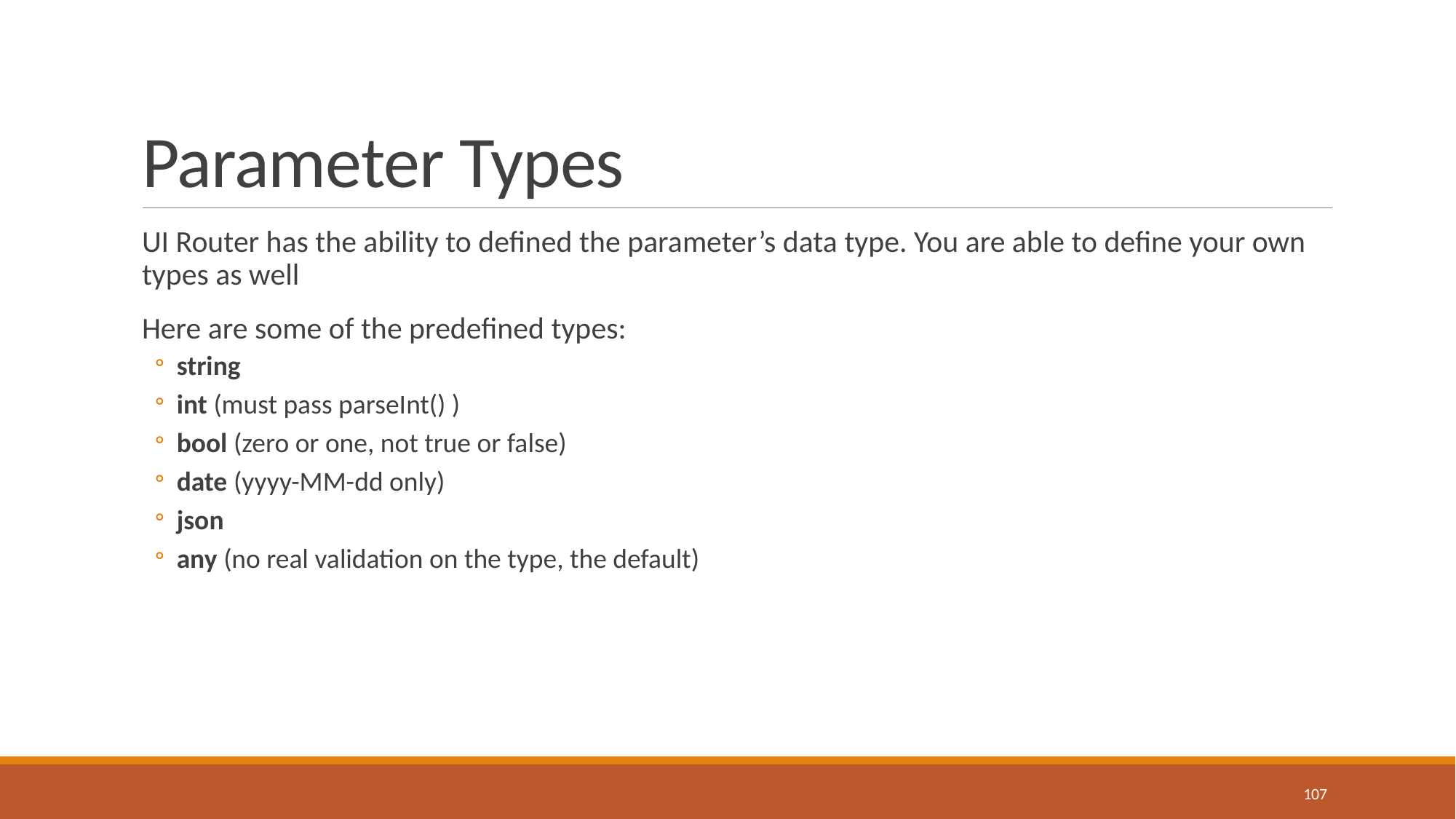

# Parameter Types
UI Router has the ability to defined the parameter’s data type. You are able to define your own types as well
Here are some of the predefined types:
string
int (must pass parseInt() )
bool (zero or one, not true or false)
date (yyyy-MM-dd only)
json
any (no real validation on the type, the default)

107